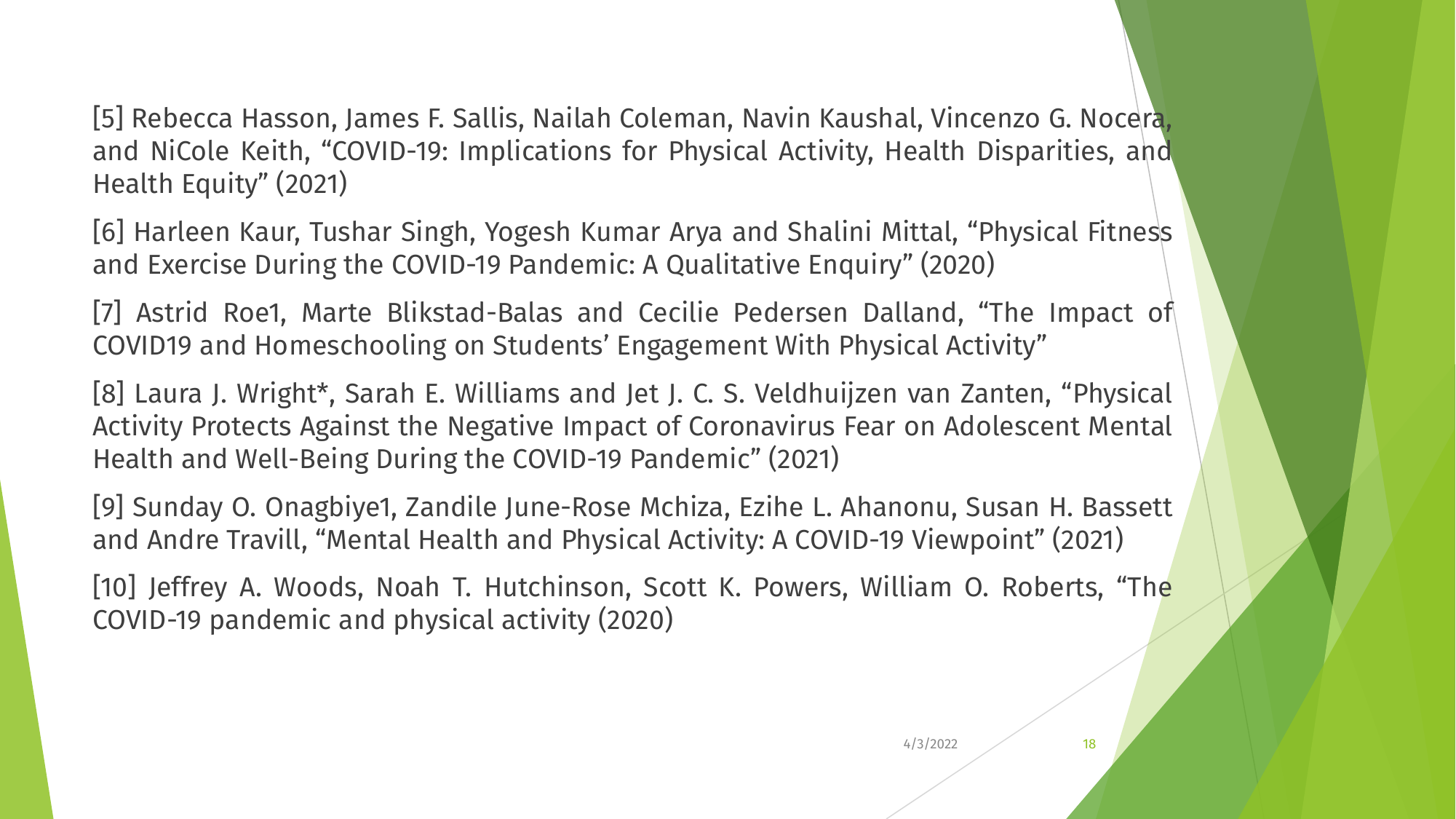

[5] Rebecca Hasson, James F. Sallis, Nailah Coleman, Navin Kaushal, Vincenzo G. Nocera, and NiCole Keith, “COVID-19: Implications for Physical Activity, Health Disparities, and Health Equity” (2021)
[6] Harleen Kaur, Tushar Singh, Yogesh Kumar Arya and Shalini Mittal, “Physical Fitness and Exercise During the COVID-19 Pandemic: A Qualitative Enquiry” (2020)
[7] Astrid Roe1, Marte Blikstad-Balas and Cecilie Pedersen Dalland, “The Impact of COVID19 and Homeschooling on Students’ Engagement With Physical Activity”
[8] Laura J. Wright*, Sarah E. Williams and Jet J. C. S. Veldhuijzen van Zanten, “Physical Activity Protects Against the Negative Impact of Coronavirus Fear on Adolescent Mental Health and Well-Being During the COVID-19 Pandemic” (2021)
[9] Sunday O. Onagbiye1, Zandile June-Rose Mchiza, Ezihe L. Ahanonu, Susan H. Bassett and Andre Travill, “Mental Health and Physical Activity: A COVID-19 Viewpoint” (2021)
[10] Jeffrey A. Woods, Noah T. Hutchinson, Scott K. Powers, William O. Roberts, “The COVID-19 pandemic and physical activity (2020)
4/3/2022
18